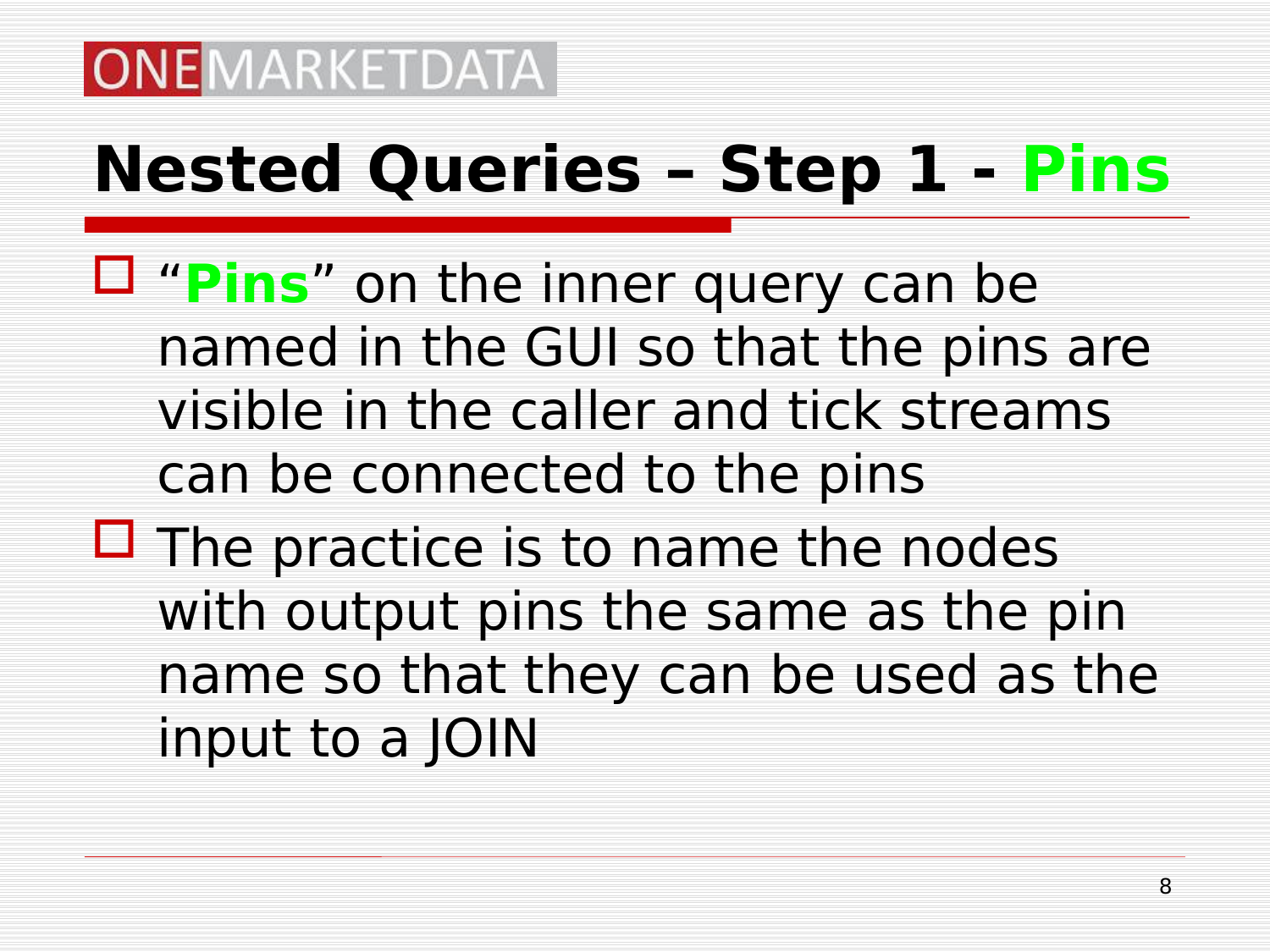

# Nested Queries – Step 1 - Pins
“Pins” on the inner query can be named in the GUI so that the pins are visible in the caller and tick streams can be connected to the pins
The practice is to name the nodes with output pins the same as the pin name so that they can be used as the input to a JOIN

8